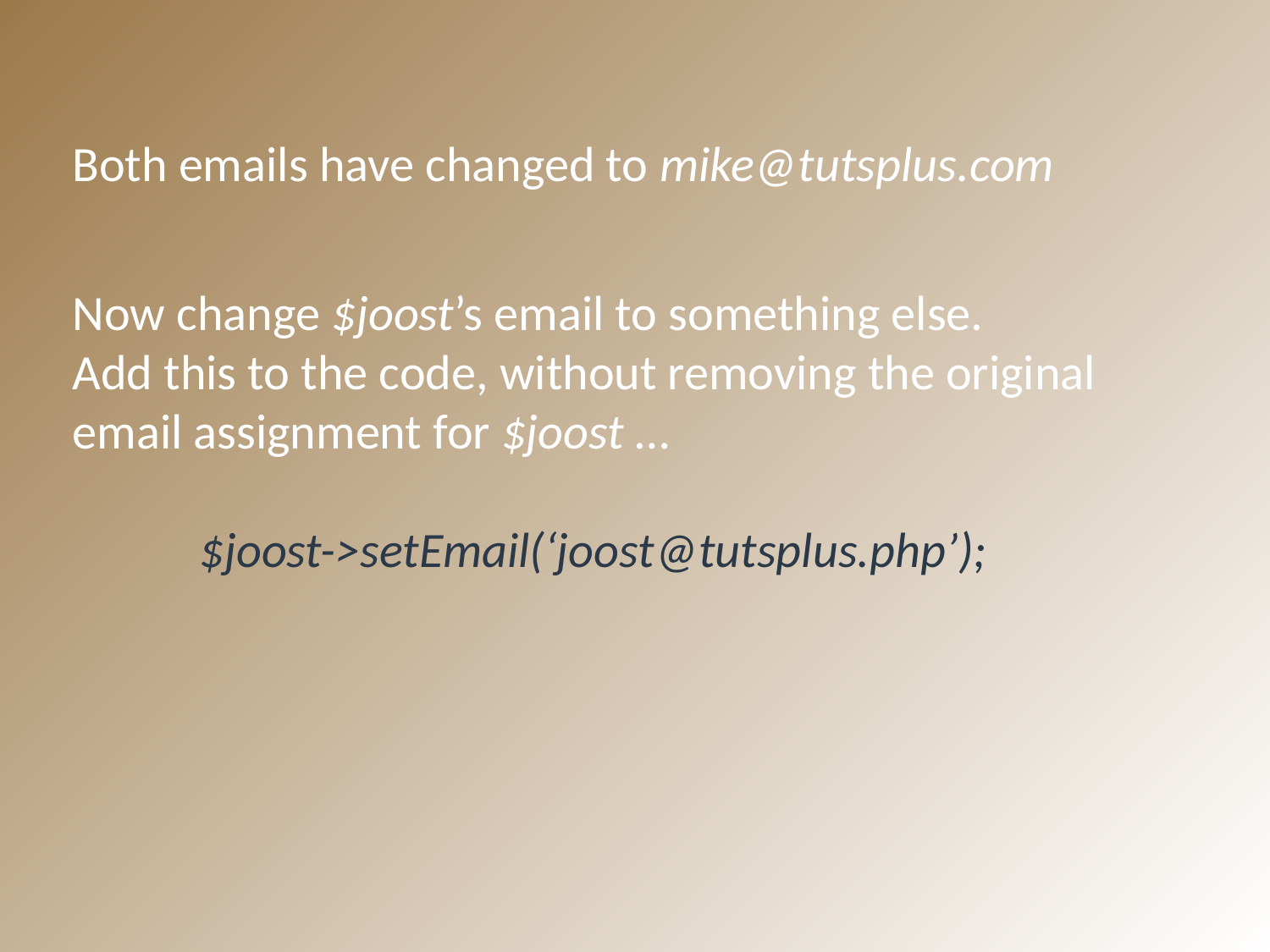

Both emails have changed to mike@tutsplus.com
Now change $joost’s email to something else.
Add this to the code, without removing the original email assignment for $joost …

	$joost->setEmail(‘joost@tutsplus.php’);